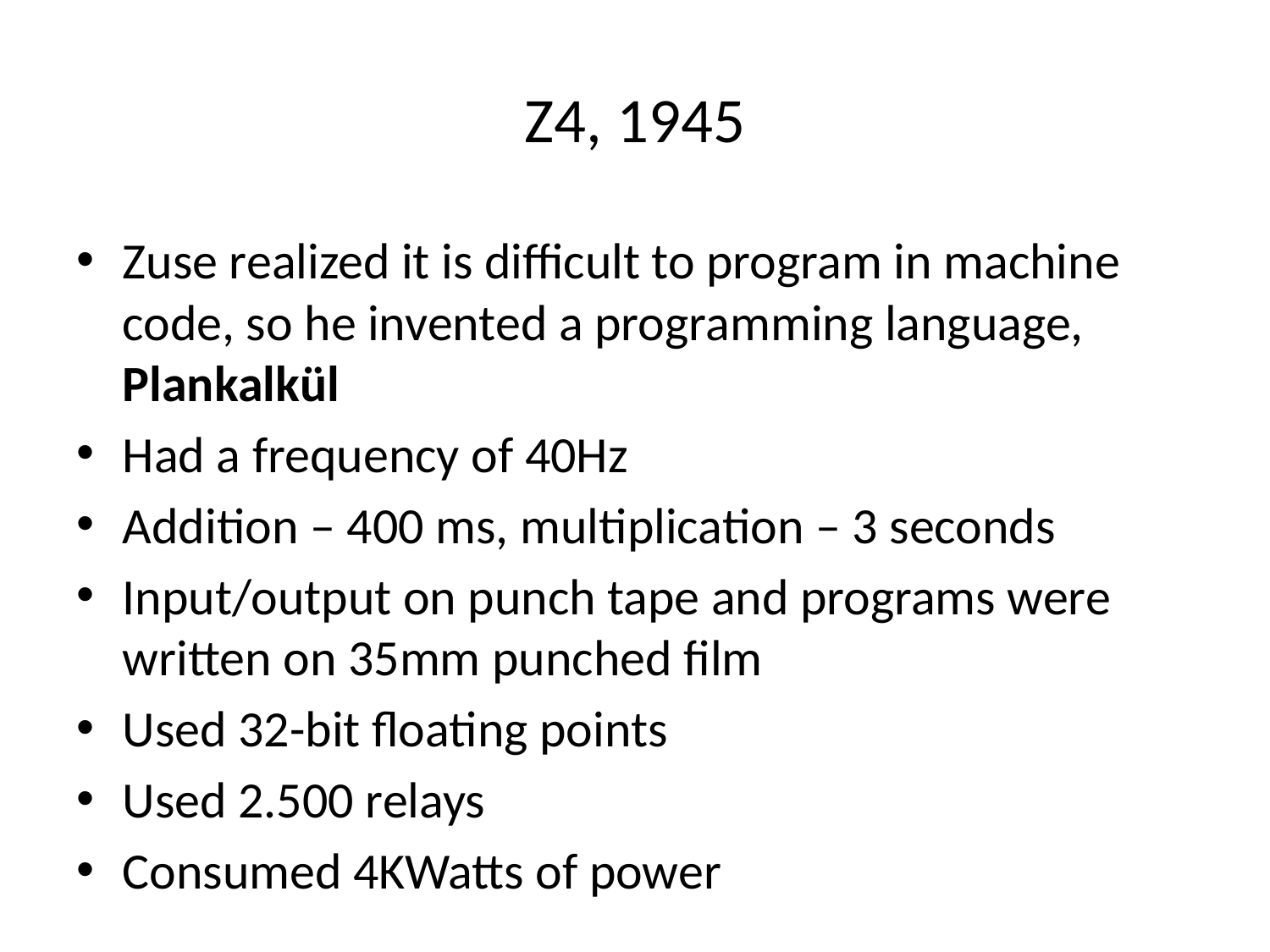

# Z4, 1945
Zuse realized it is difficult to program in machine code, so he invented a programming language, Plankalkül
Had a frequency of 40Hz
Addition – 400 ms, multiplication – 3 seconds
Input/output on punch tape and programs were written on 35mm punched film
Used 32-bit floating points
Used 2.500 relays
Consumed 4KWatts of power